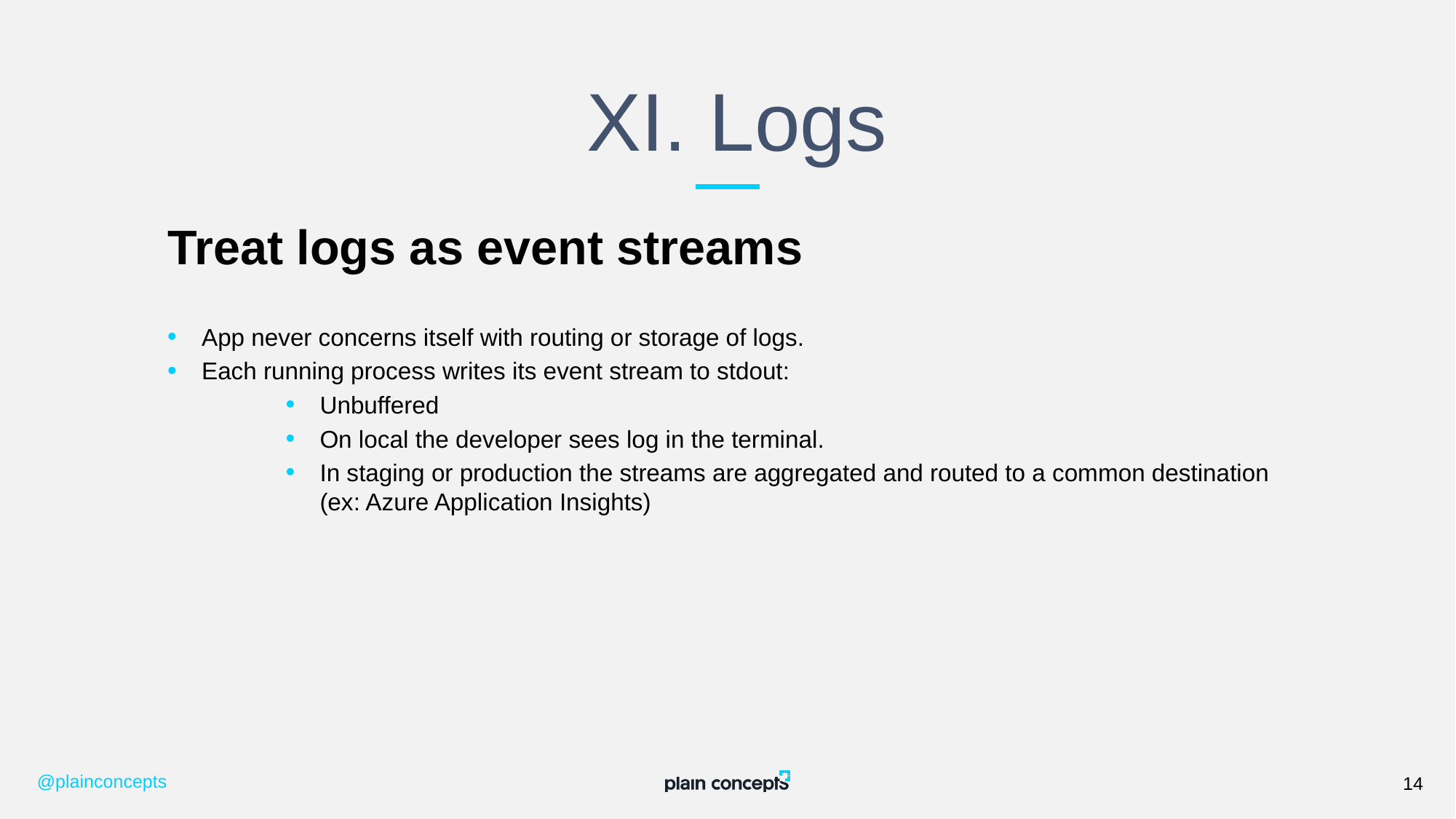

# XI. Logs
Treat logs as event streams

App never concerns itself with routing or storage of logs.
Each running process writes its event stream to stdout:
Unbuffered
On local the developer sees log in the terminal.
In staging or production the streams are aggregated and routed to a common destination (ex: Azure Application Insights)
@plainconcepts
14